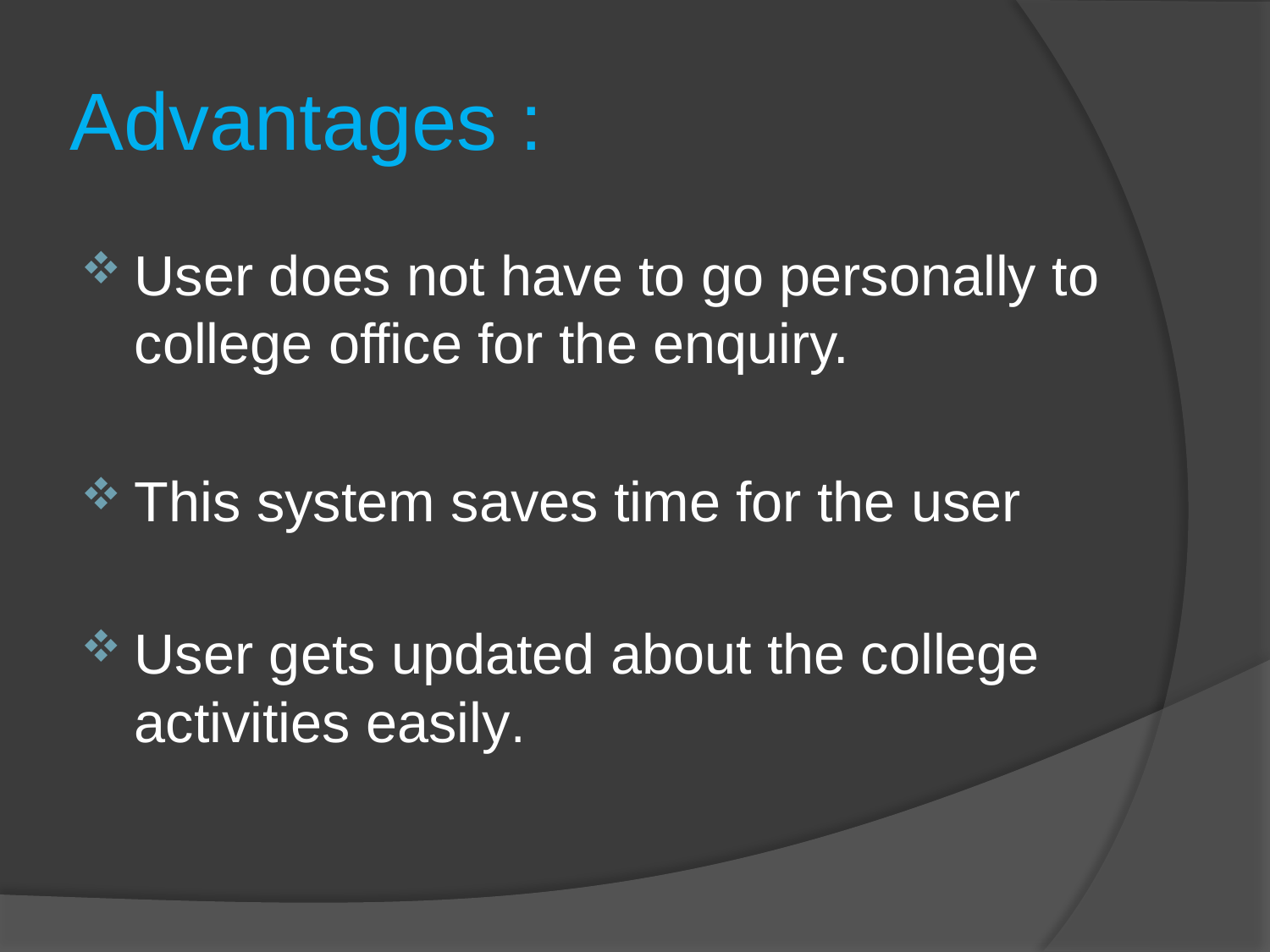

# Advantages :
User does not have to go personally to college office for the enquiry.

This system saves time for the user

User gets updated about the college activities easily.